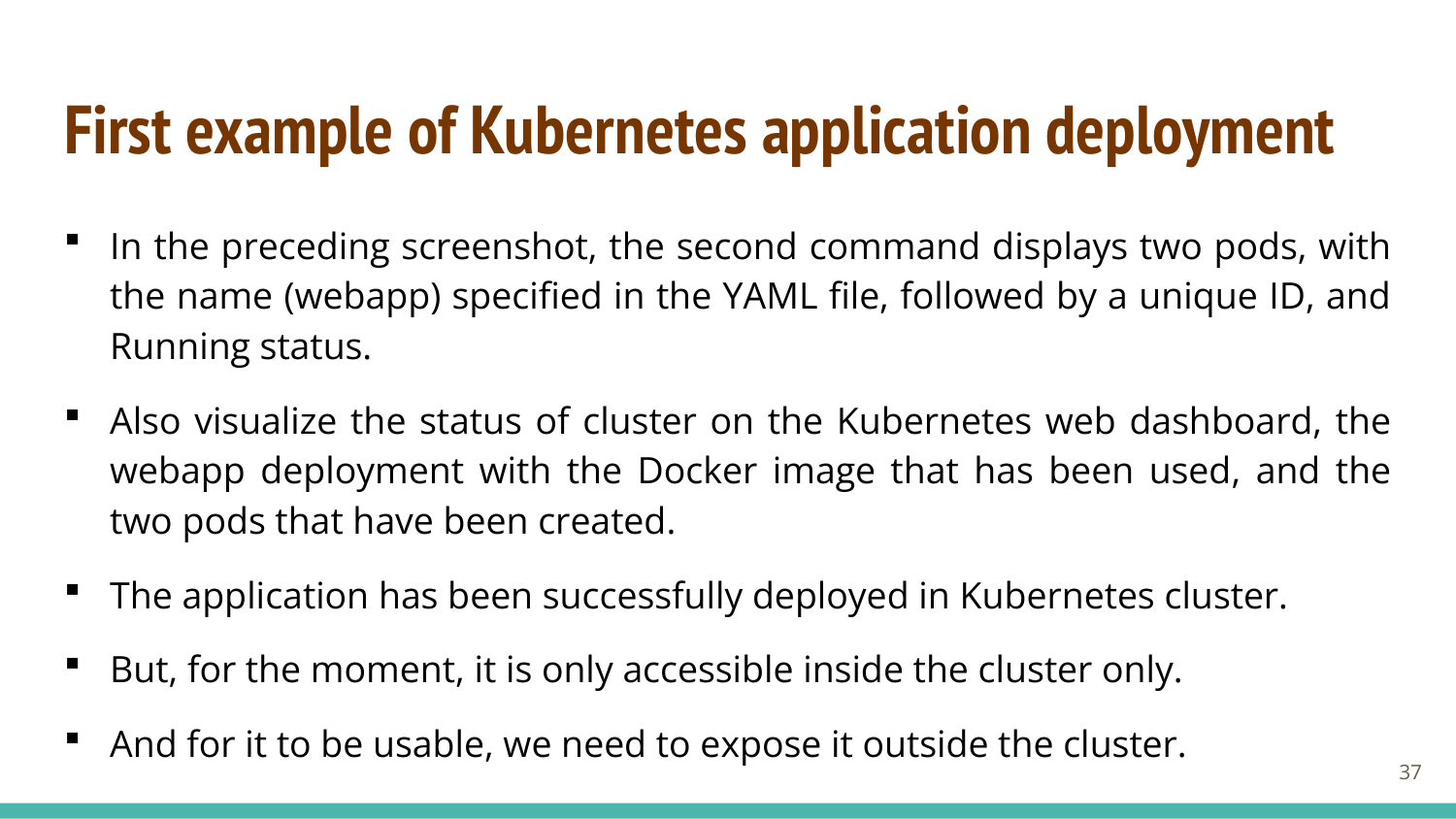

# First example of Kubernetes application deployment
In the preceding screenshot, the second command displays two pods, with the name (webapp) specified in the YAML file, followed by a unique ID, and Running status.
Also visualize the status of cluster on the Kubernetes web dashboard, the webapp deployment with the Docker image that has been used, and the two pods that have been created.
The application has been successfully deployed in Kubernetes cluster.
But, for the moment, it is only accessible inside the cluster only.
And for it to be usable, we need to expose it outside the cluster.
37